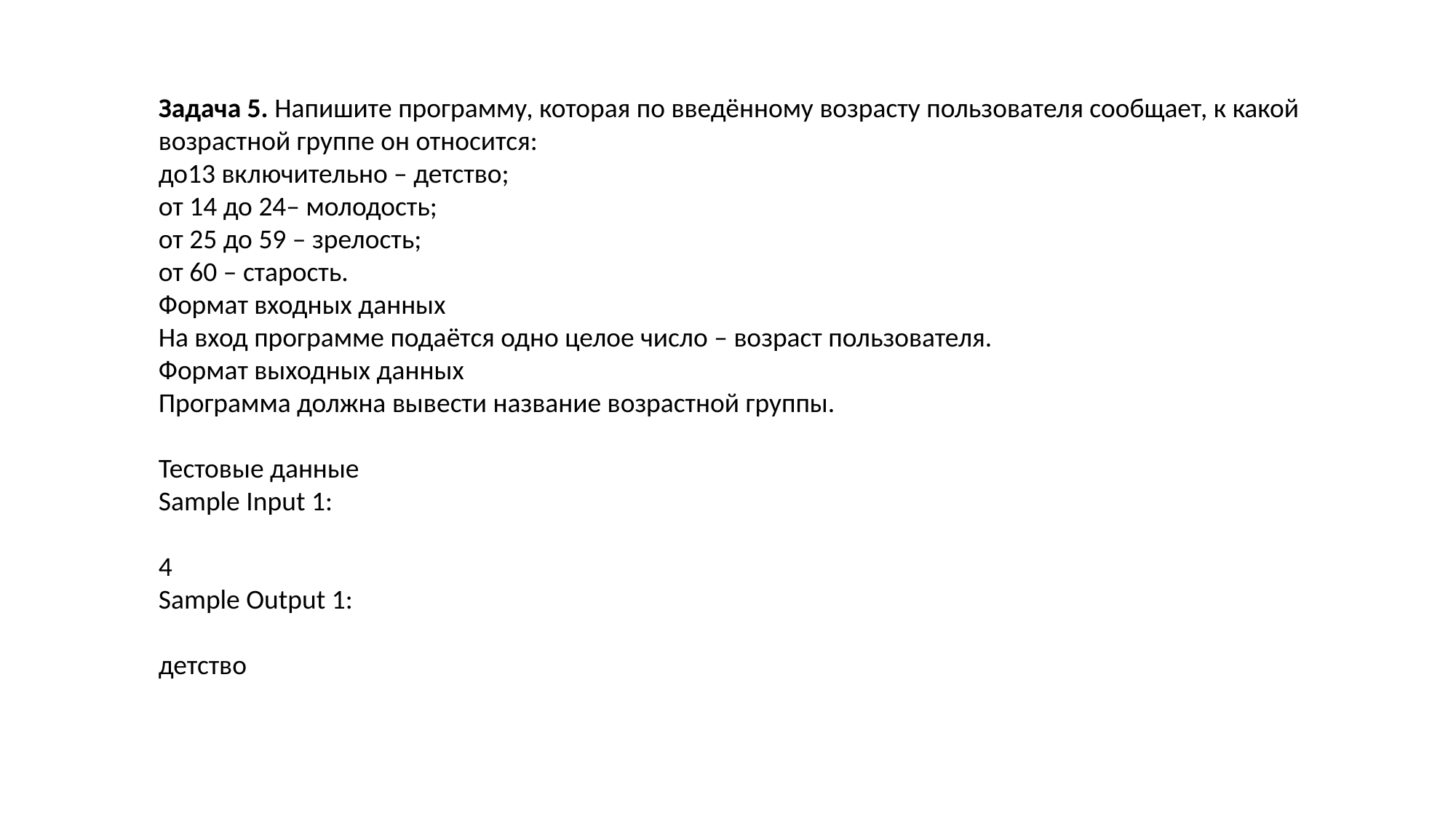

Задача 5. Напишите программу, которая по введённому возрасту пользователя сообщает, к какой возрастной группе он относится:
до13 включительно – детство;
от 14 до 24– молодость;
от 25 до 59 – зрелость;
от 60 – старость.
Формат входных данных
На вход программе подаётся одно целое число – возраст пользователя.
Формат выходных данных
Программа должна вывести название возрастной группы.

Тестовые данные
Sample Input 1:

4
Sample Output 1:

детство